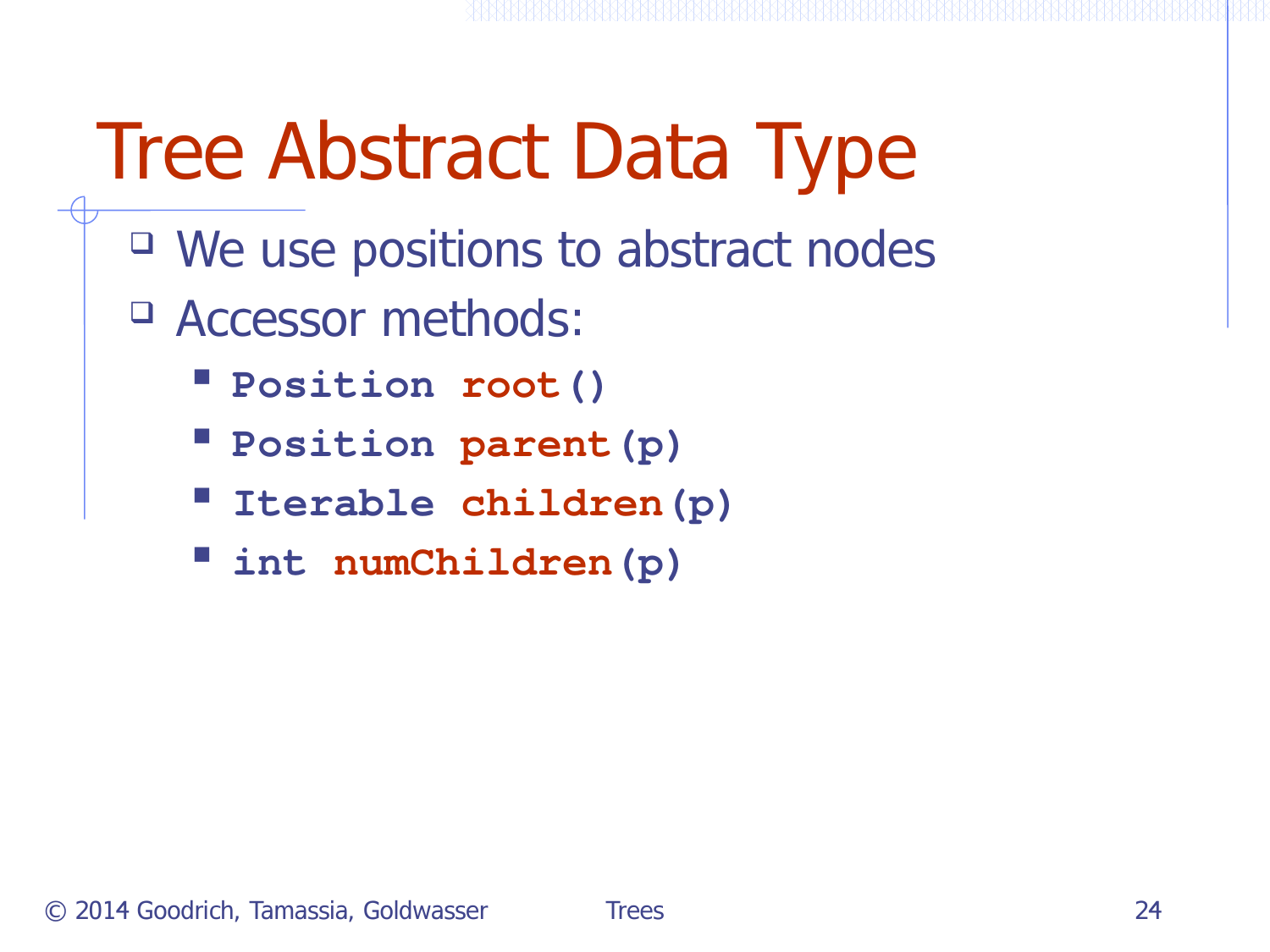

# Tree Abstract Data Type
We use positions to abstract nodes
Accessor methods:
Position root()
Position parent(p)
Iterable children(p)
int numChildren(p)

© 2014 Goodrich, Tamassia, Goldwasser
Trees
24